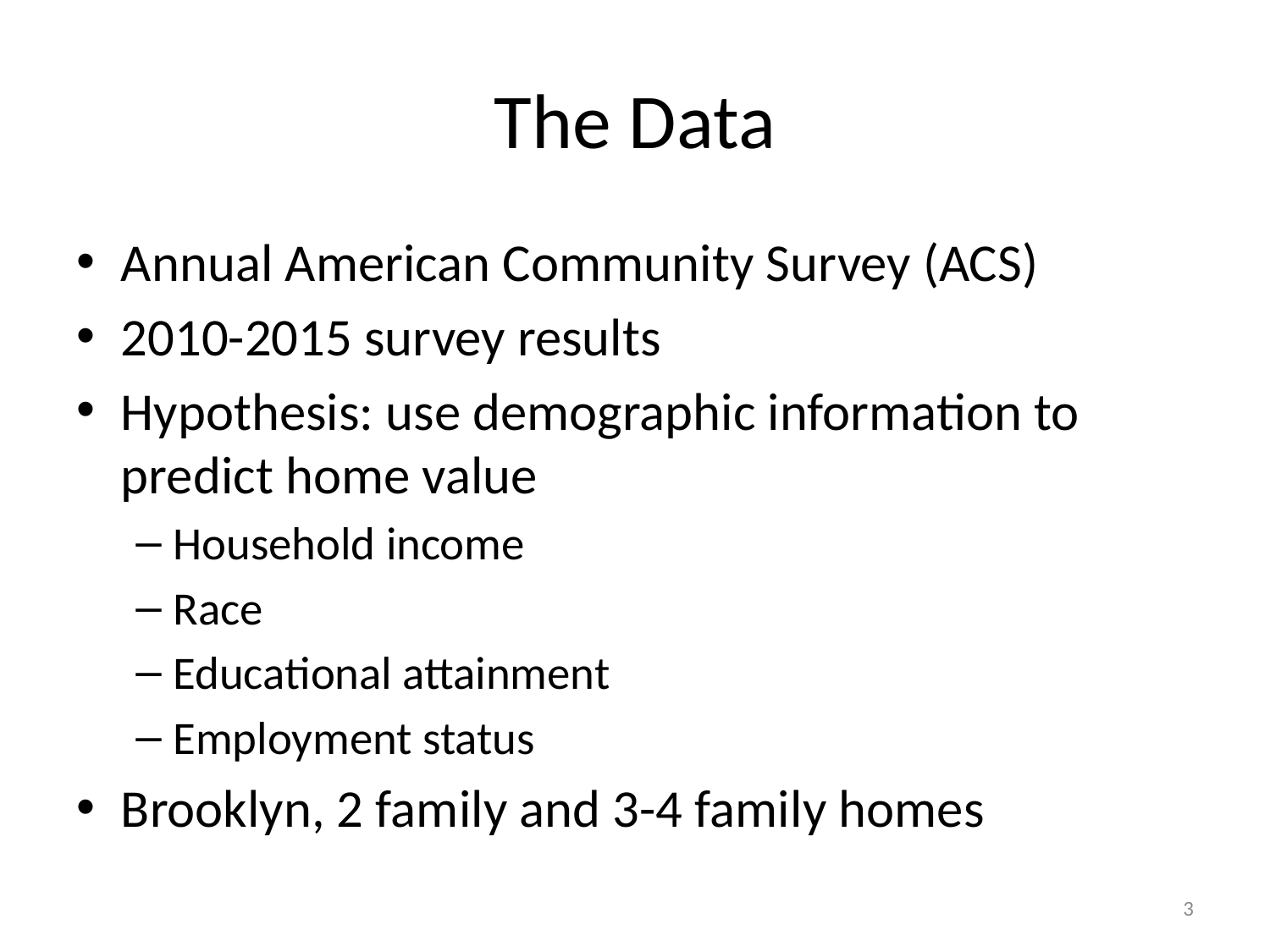

# The Data
Annual American Community Survey (ACS)
2010-2015 survey results
Hypothesis: use demographic information to predict home value
Household income
Race
Educational attainment
Employment status
Brooklyn, 2 family and 3-4 family homes

3